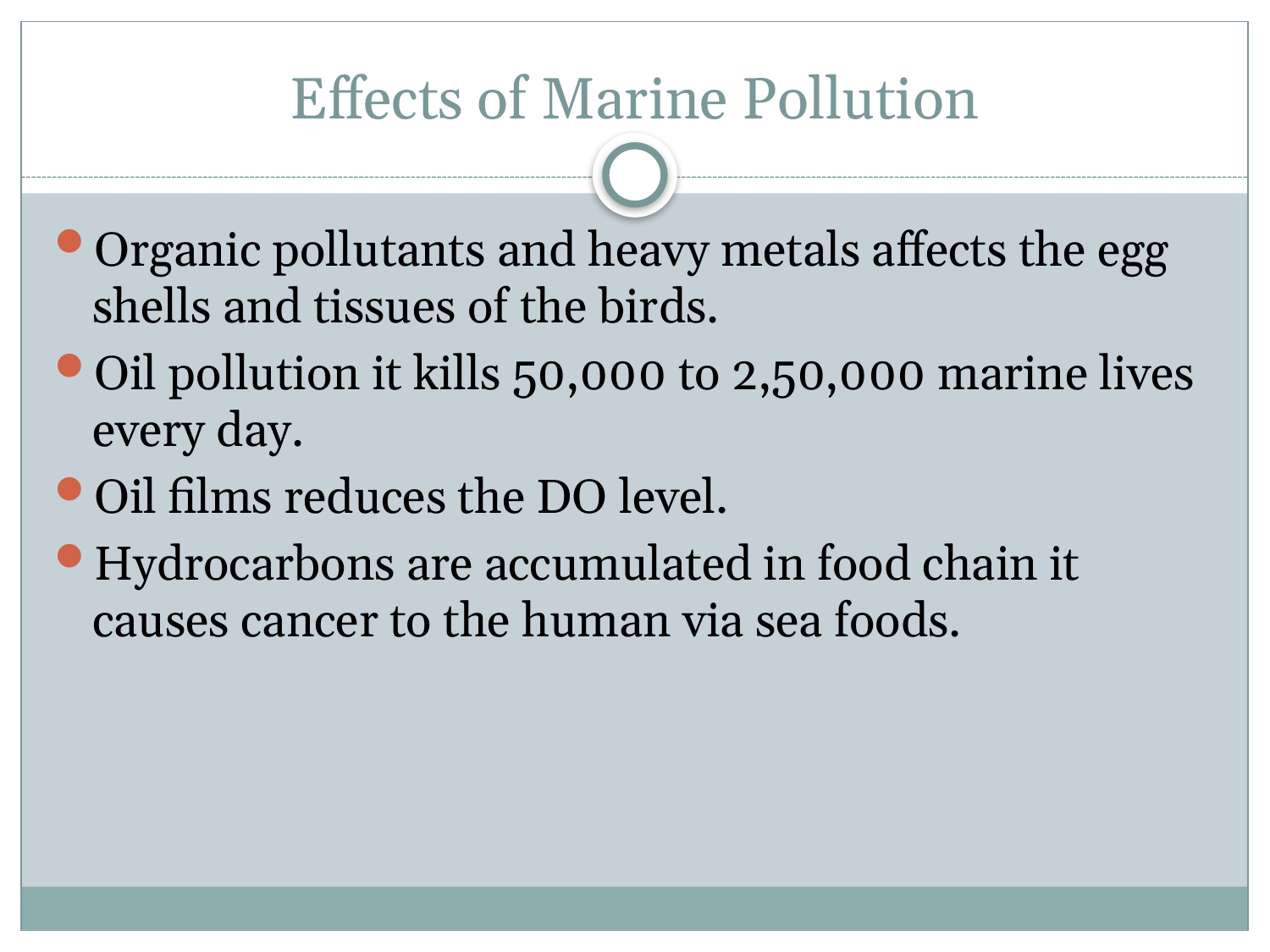

# Effects of Marine Pollution
Organic pollutants and heavy metals affects the egg shells and tissues of the birds.
Oil pollution it kills 50,000 to 2,50,000 marine lives every day.
Oil films reduces the DO level.
Hydrocarbons are accumulated in food chain it causes cancer to the human via sea foods.